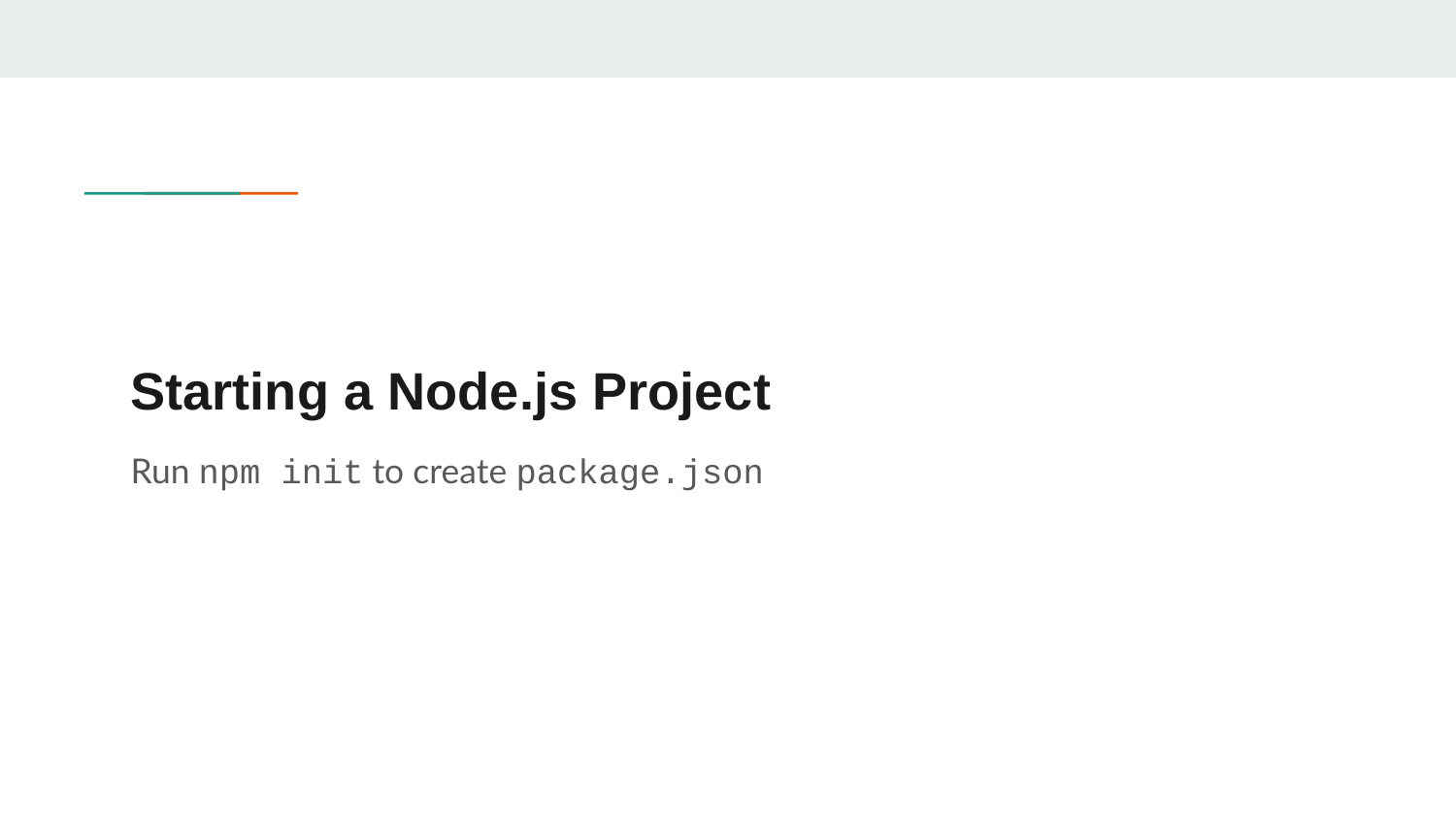

# Starting a Node.js Project
Run npm init to create package.json